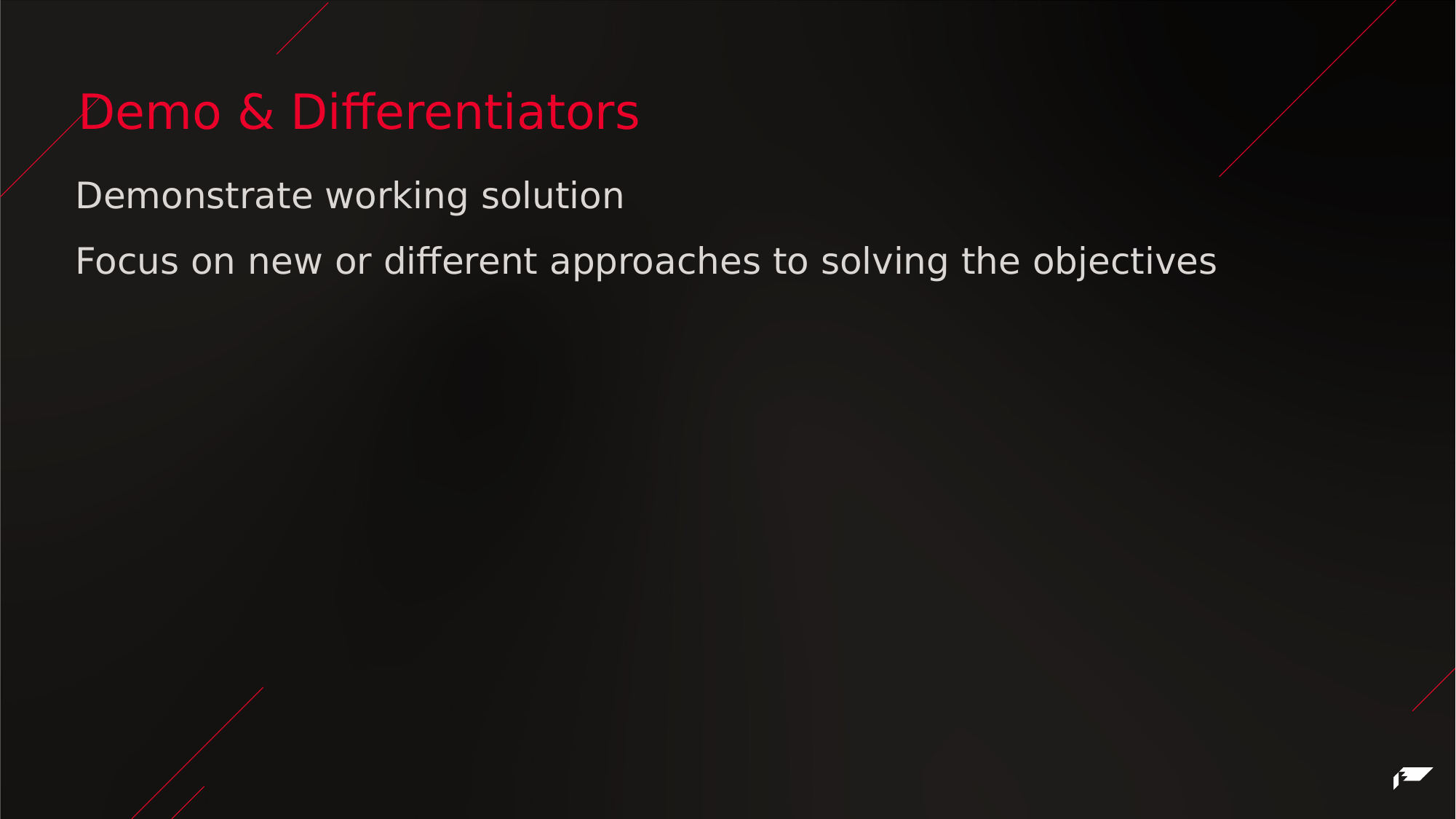

Demo & Differentiators
Demonstrate working solution
Focus on new or different approaches to solving the objectives